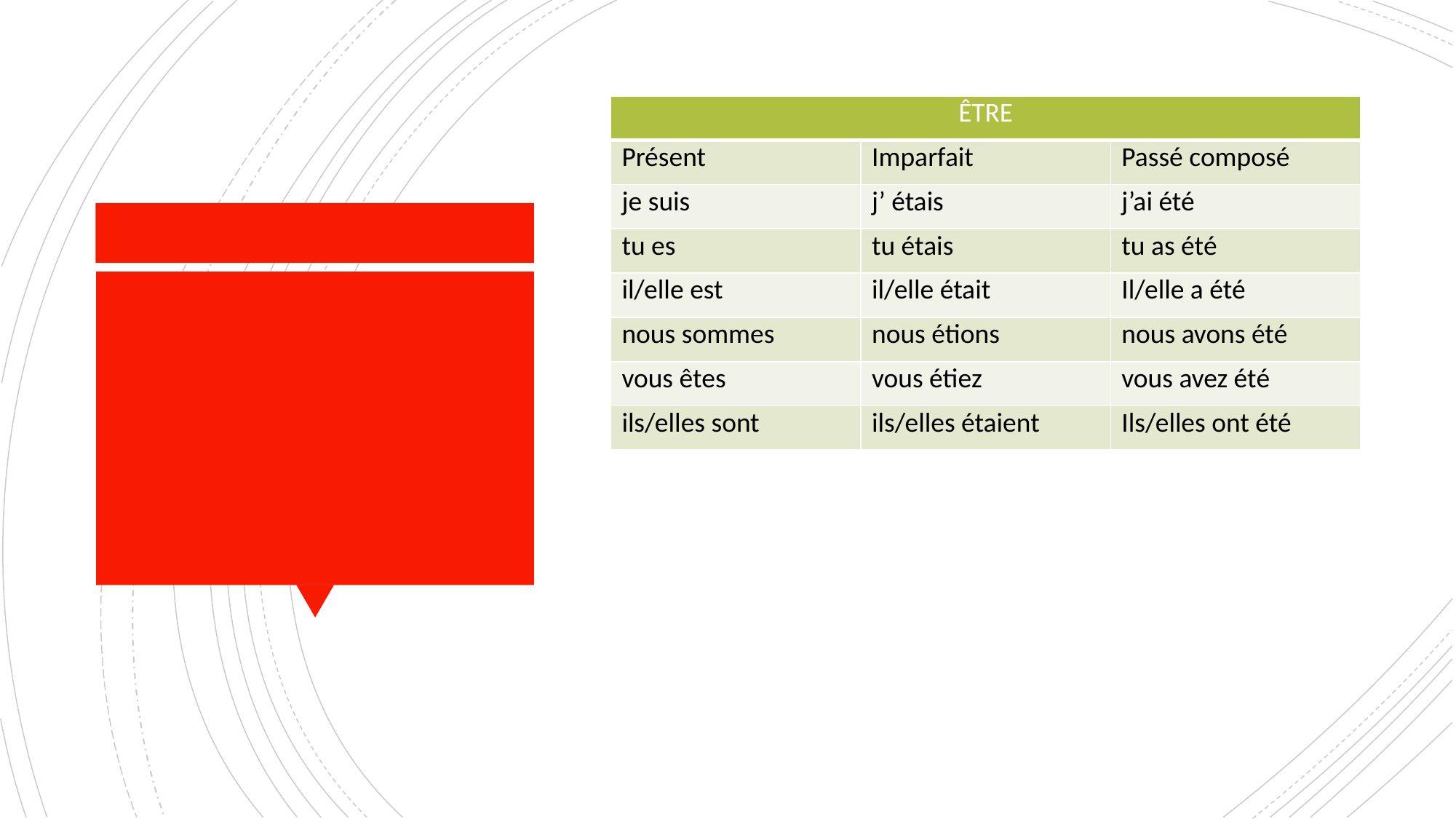

| ÊTRE |  |  |
| --- | --- | --- |
| Présent | Imparfait | Passé composé |
| je suis | j’ étais | j’ai été |
| tu es | tu étais | tu as été |
| il/elle est | il/elle était | Il/elle a été |
| nous sommes | nous étions | nous avons été |
| vous êtes | vous étiez | vous avez été |
| ils/elles sont | ils/elles étaient | Ils/elles ont été |
#